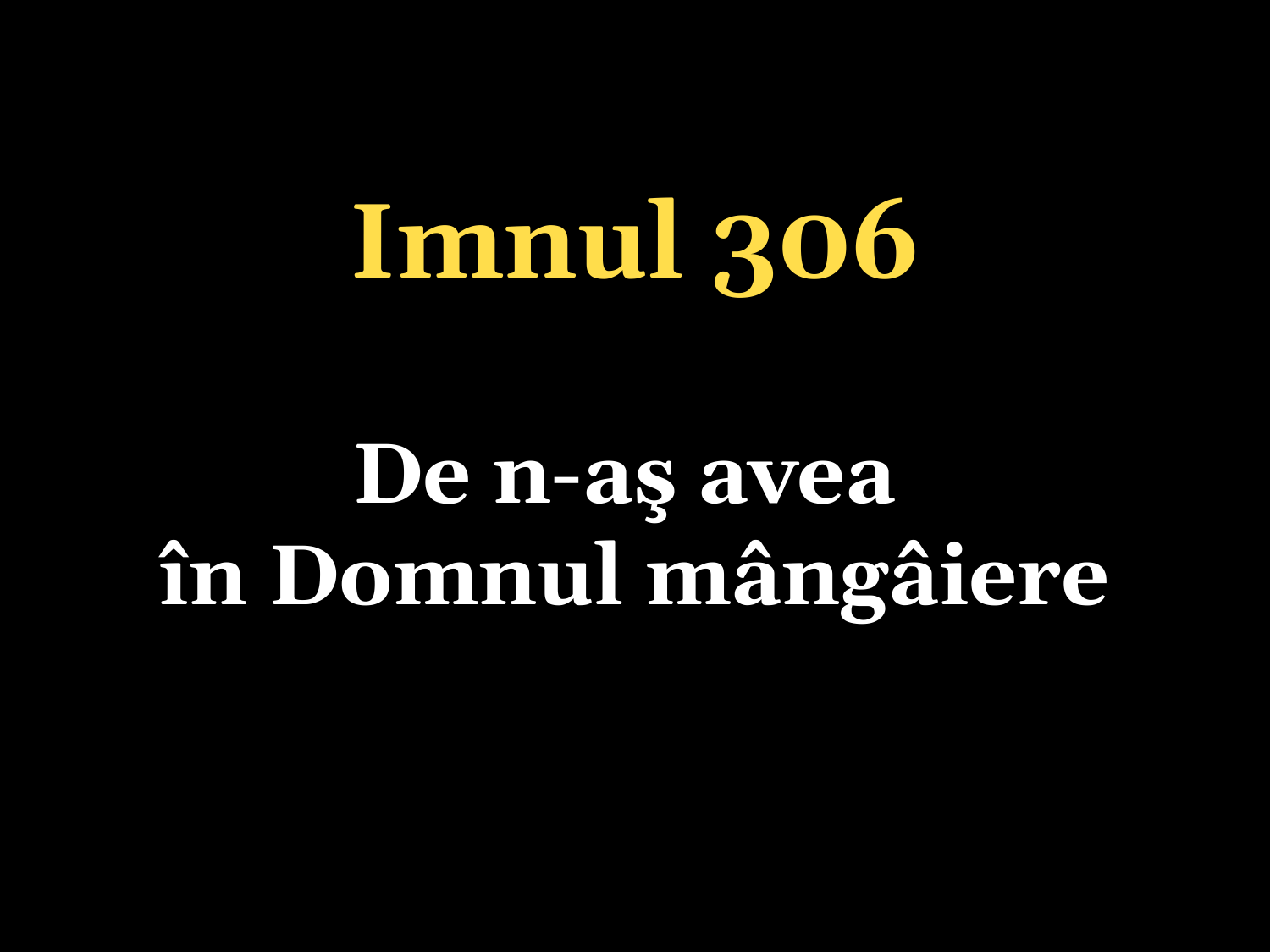

Imnul 306

De n-aş avea
în Domnul mângâiere
131/920